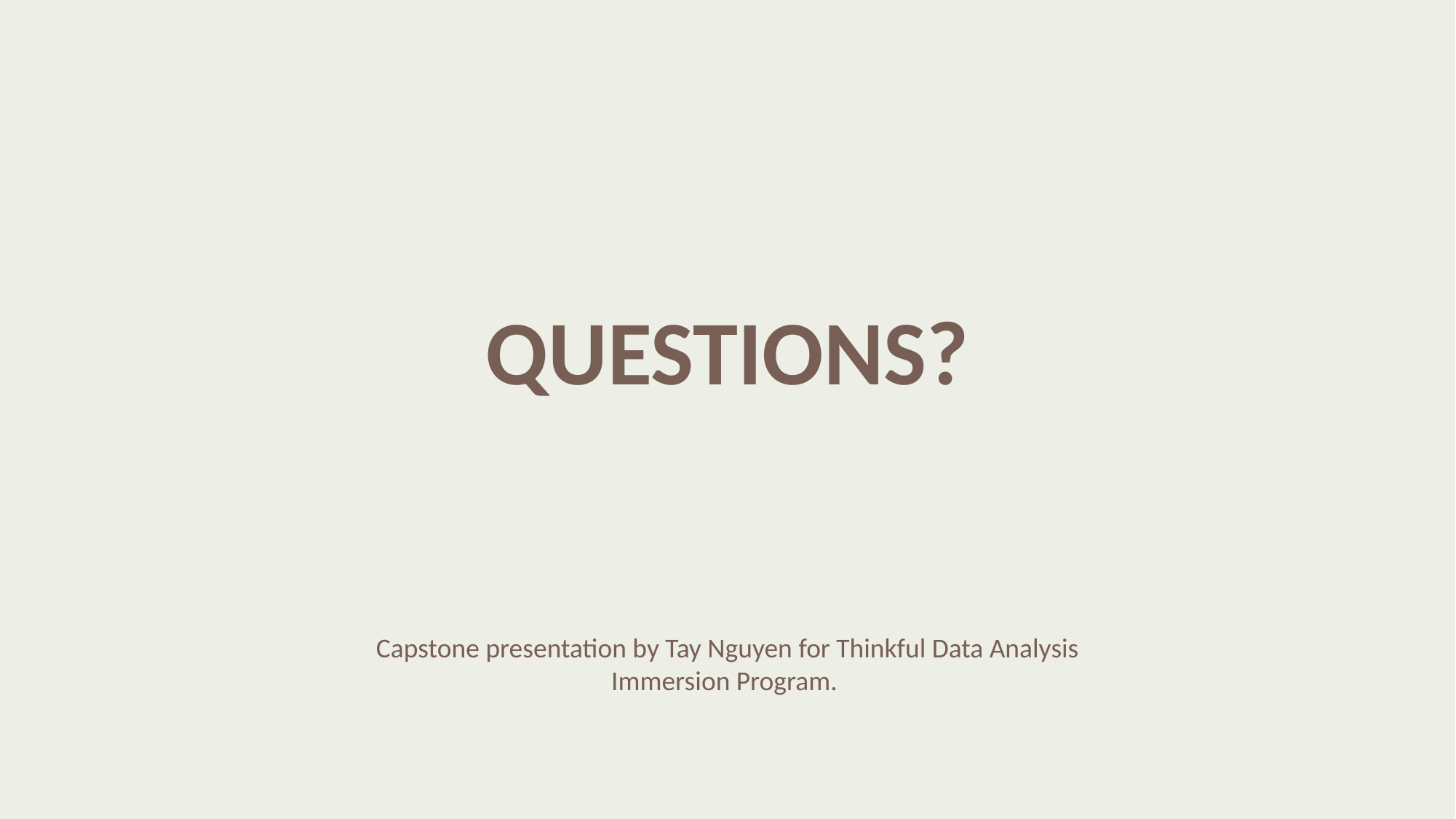

QUESTIONS?
Capstone presentation by Tay Nguyen for Thinkful Data Analysis Immersion Program.